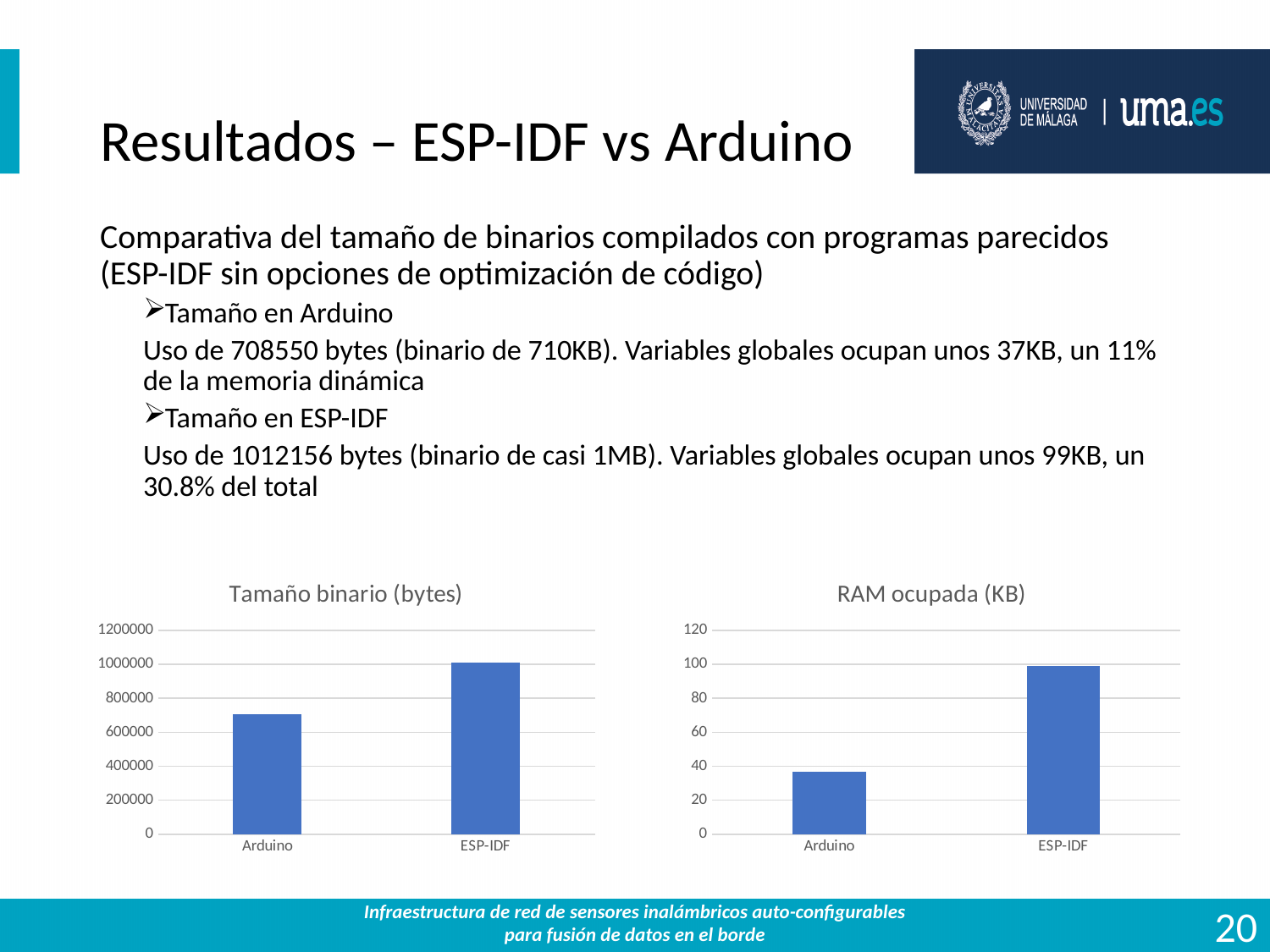

# Resultados – ESP-IDF vs Arduino
Comparativa del tamaño de binarios compilados con programas parecidos (ESP-IDF sin opciones de optimización de código)
Tamaño en Arduino
Uso de 708550 bytes (binario de 710KB). Variables globales ocupan unos 37KB, un 11% de la memoria dinámica
Tamaño en ESP-IDF
Uso de 1012156 bytes (binario de casi 1MB). Variables globales ocupan unos 99KB, un 30.8% del total

### Chart: Tamaño binario (bytes)

| Category |  |
|---|---|
| Arduino | 708550.0 |
| ESP-IDF | 1012156.0 |

### Chart: RAM ocupada (KB)

| Category |  |
|---|---|
| Arduino | 37.0 |
| ESP-IDF | 99.0 |
20
Infraestructura de red de sensores inalámbricos auto-configurables para fusión de datos en el borde